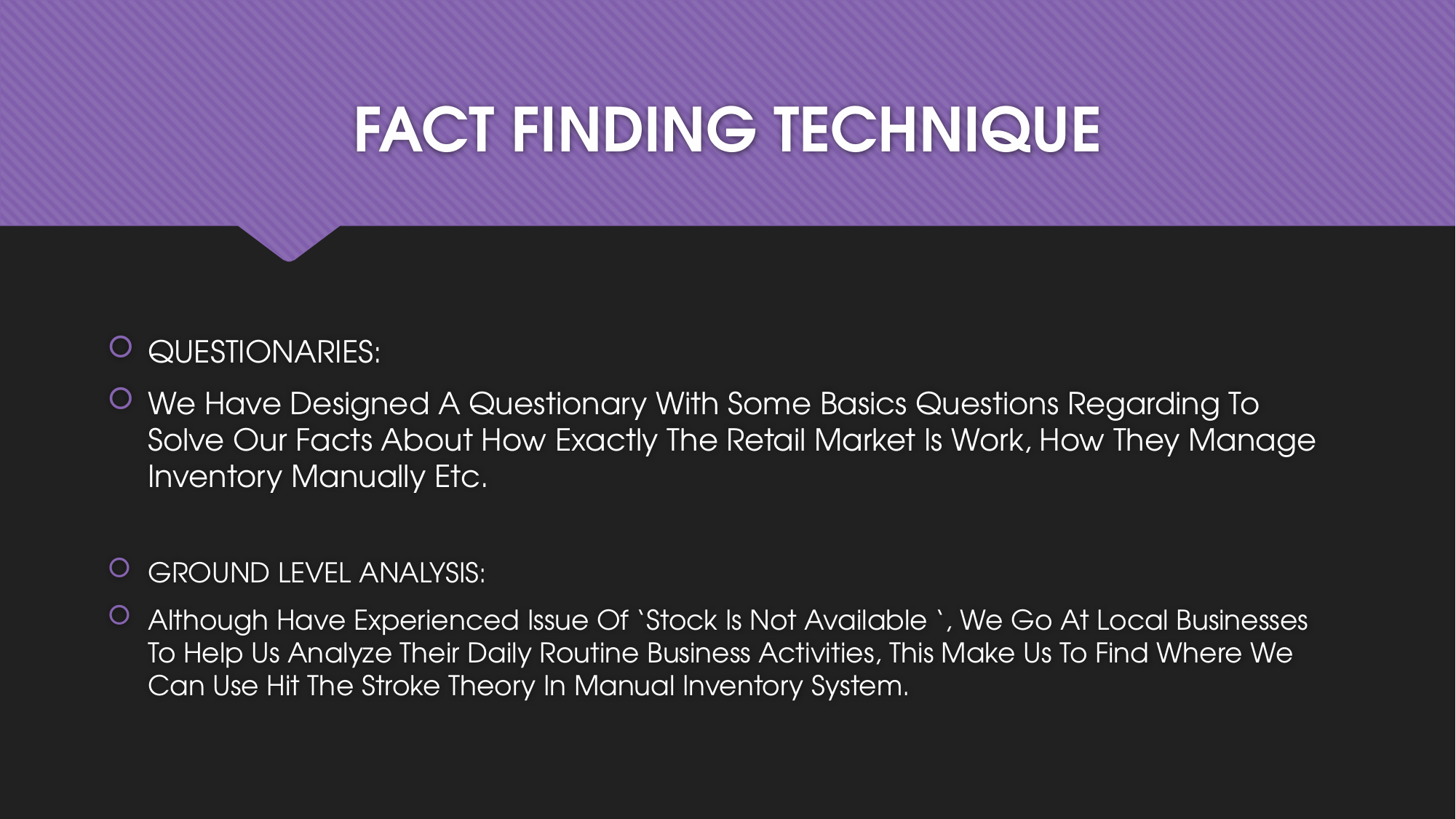

# FACT FINDING TECHNIQUE
QUESTIONARIES:
We Have Designed A Questionary With Some Basics Questions Regarding To Solve Our Facts About How Exactly The Retail Market Is Work, How They Manage Inventory Manually Etc.

GROUND LEVEL ANALYSIS:
Although Have Experienced Issue Of ‘Stock Is Not Available ‘, We Go At Local Businesses To Help Us Analyze Their Daily Routine Business Activities, This Make Us To Find Where We Can Use Hit The Stroke Theory In Manual Inventory System.